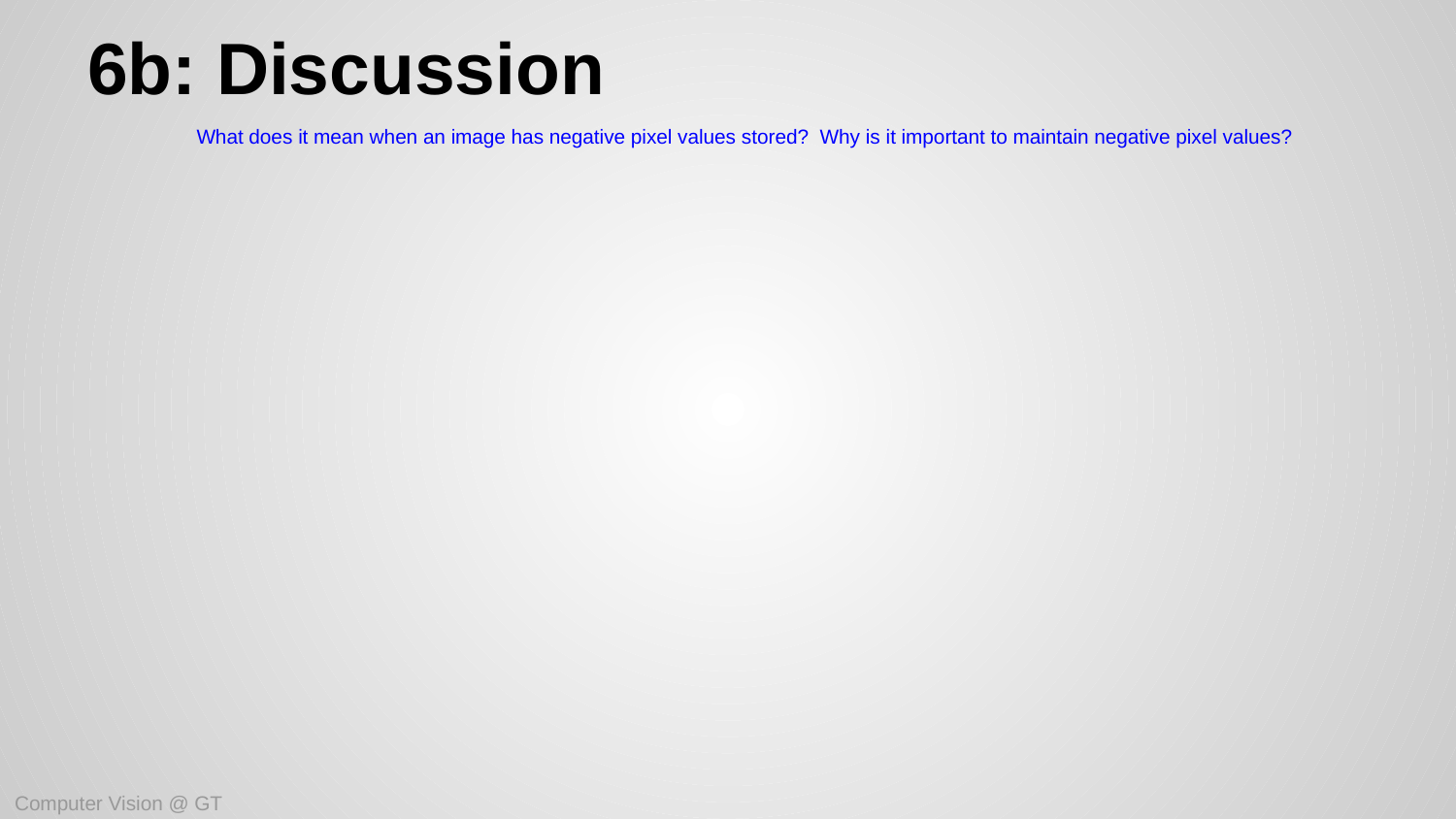

# 6b: Discussion
What does it mean when an image has negative pixel values stored?  Why is it important to maintain negative pixel values?
Computer Vision @ GT